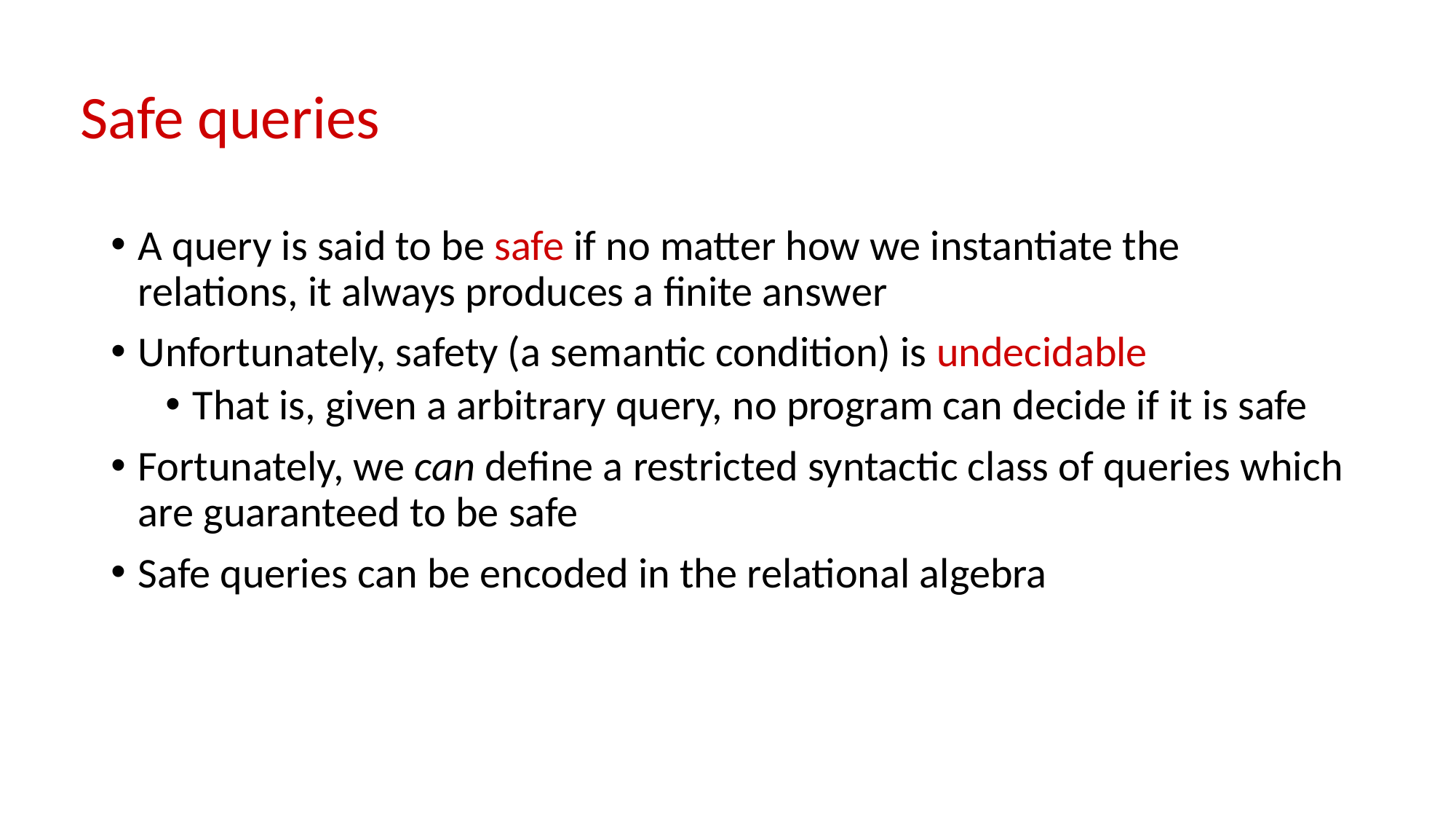

# Safe queries
A query is said to be safe if no matter how we instantiate the relations, it always produces a finite answer
Unfortunately, safety (a semantic condition) is undecidable
That is, given a arbitrary query, no program can decide if it is safe
Fortunately, we can define a restricted syntactic class of queries which are guaranteed to be safe
Safe queries can be encoded in the relational algebra